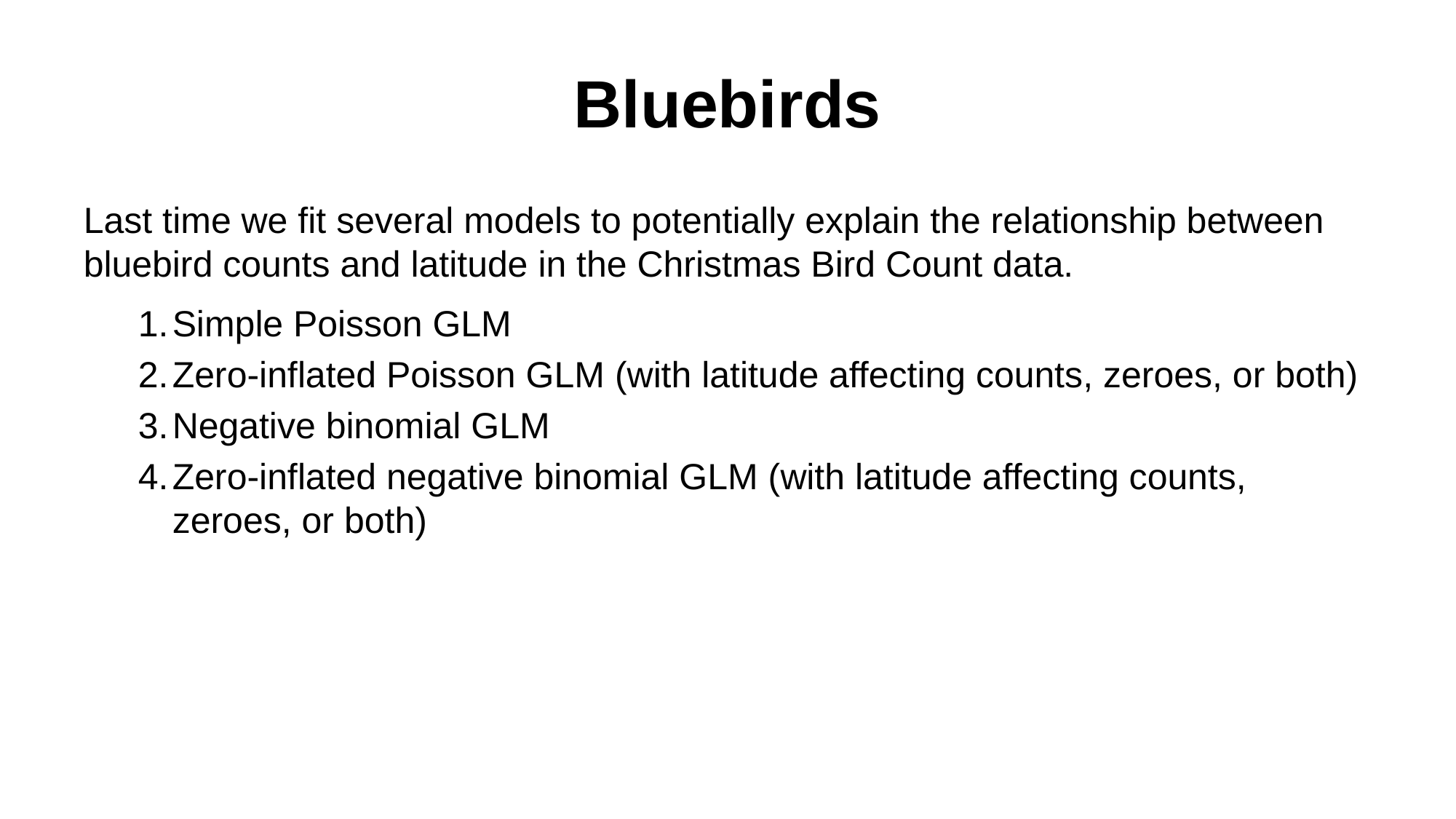

# Bluebirds
Last time we fit several models to potentially explain the relationship between bluebird counts and latitude in the Christmas Bird Count data.
Simple Poisson GLM
Zero-inflated Poisson GLM (with latitude affecting counts, zeroes, or both)
Negative binomial GLM
Zero-inflated negative binomial GLM (with latitude affecting counts, zeroes, or both)